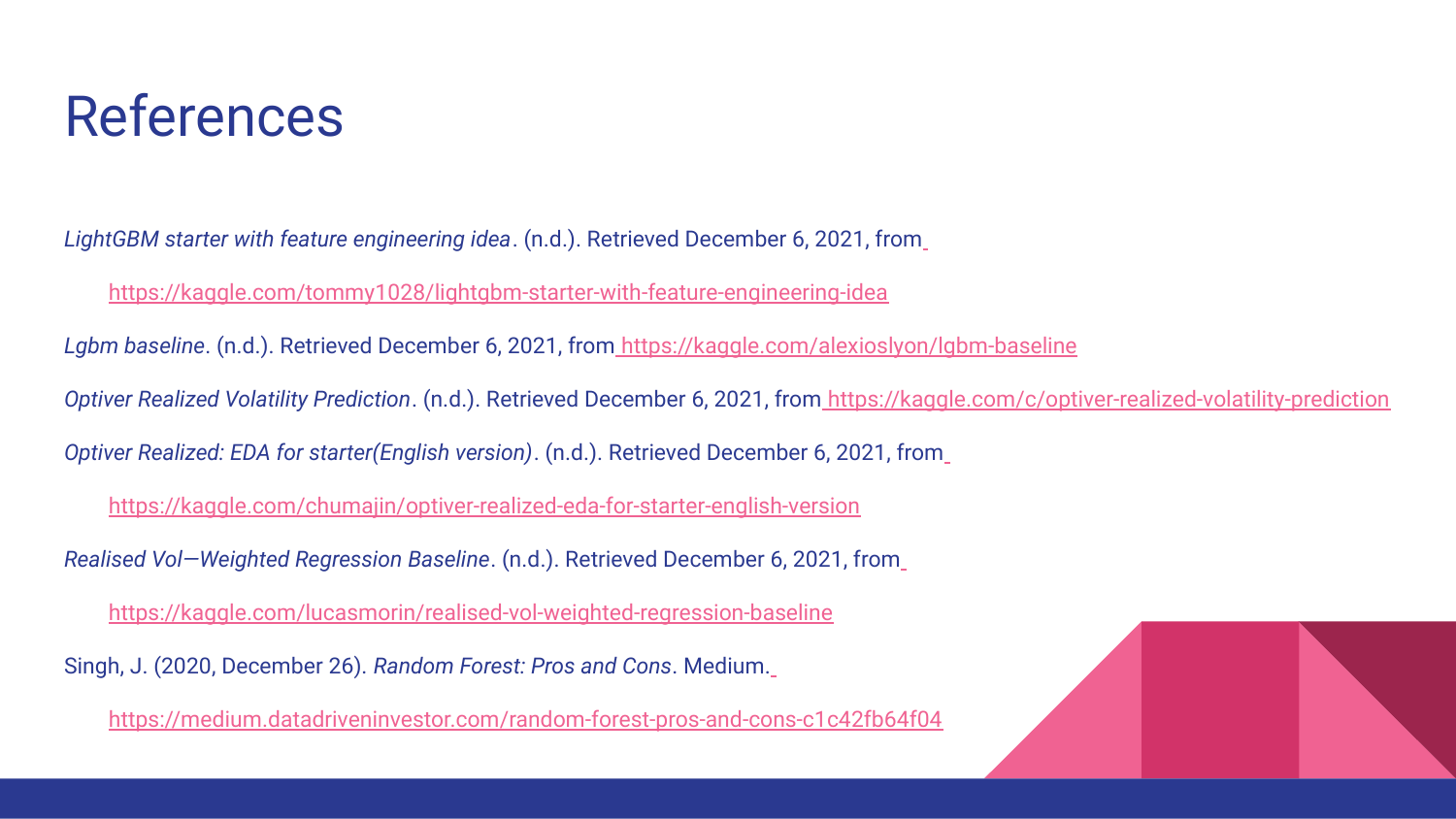

# References
LightGBM starter with feature engineering idea. (n.d.). Retrieved December 6, 2021, from https://kaggle.com/tommy1028/lightgbm-starter-with-feature-engineering-idea
Lgbm baseline. (n.d.). Retrieved December 6, 2021, from https://kaggle.com/alexioslyon/lgbm-baseline
Optiver Realized Volatility Prediction. (n.d.). Retrieved December 6, 2021, from https://kaggle.com/c/optiver-realized-volatility-prediction
Optiver Realized: EDA for starter(English version). (n.d.). Retrieved December 6, 2021, from https://kaggle.com/chumajin/optiver-realized-eda-for-starter-english-version
Realised Vol—Weighted Regression Baseline. (n.d.). Retrieved December 6, 2021, from https://kaggle.com/lucasmorin/realised-vol-weighted-regression-baseline
Singh, J. (2020, December 26). Random Forest: Pros and Cons. Medium. https://medium.datadriveninvestor.com/random-forest-pros-and-cons-c1c42fb64f04